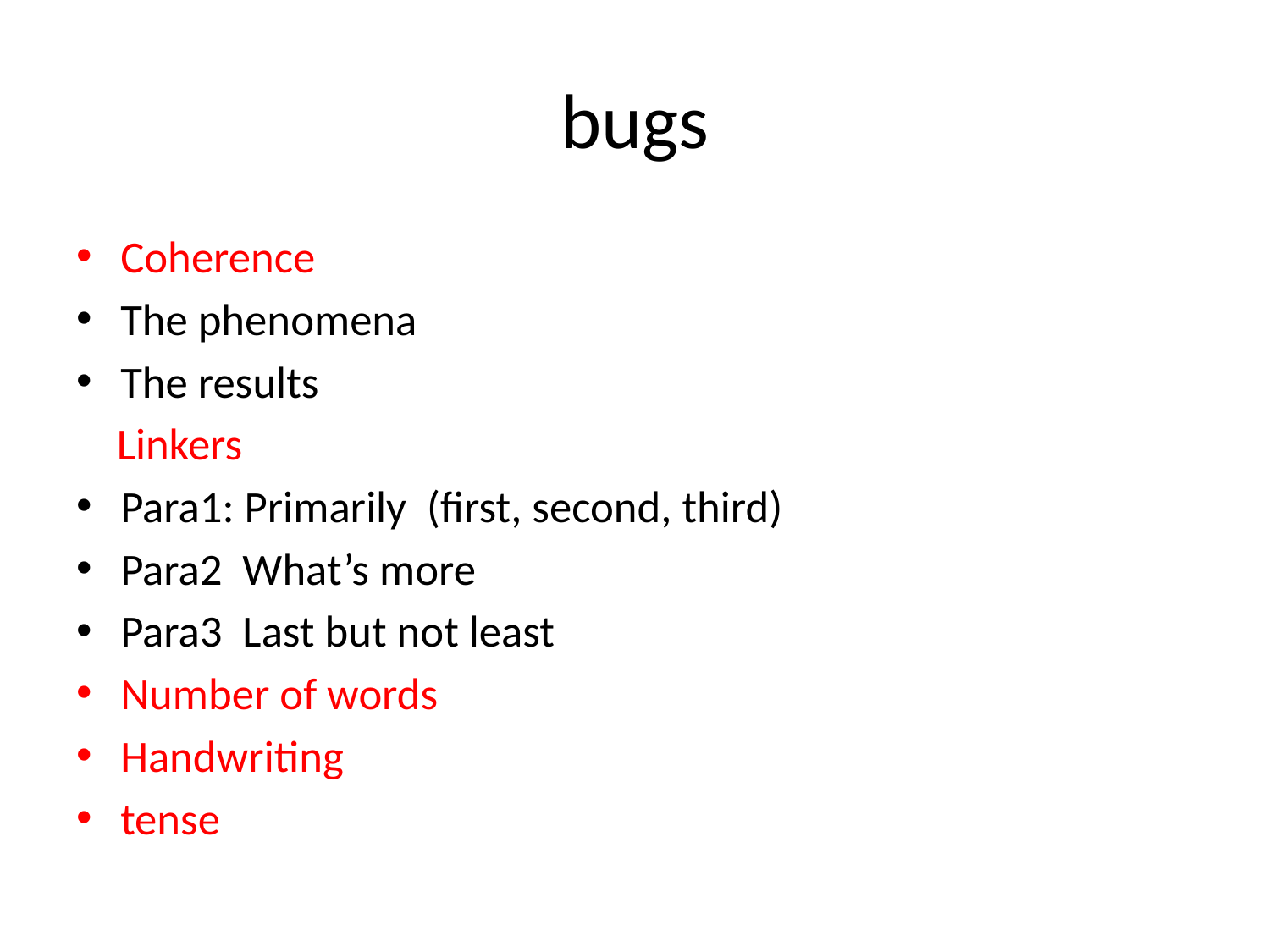

# bugs
Coherence
The phenomena
The results
    Linkers
Para1: Primarily  (first, second, third)
Para2  What’s more
Para3  Last but not least
Number of words
Handwriting
tense